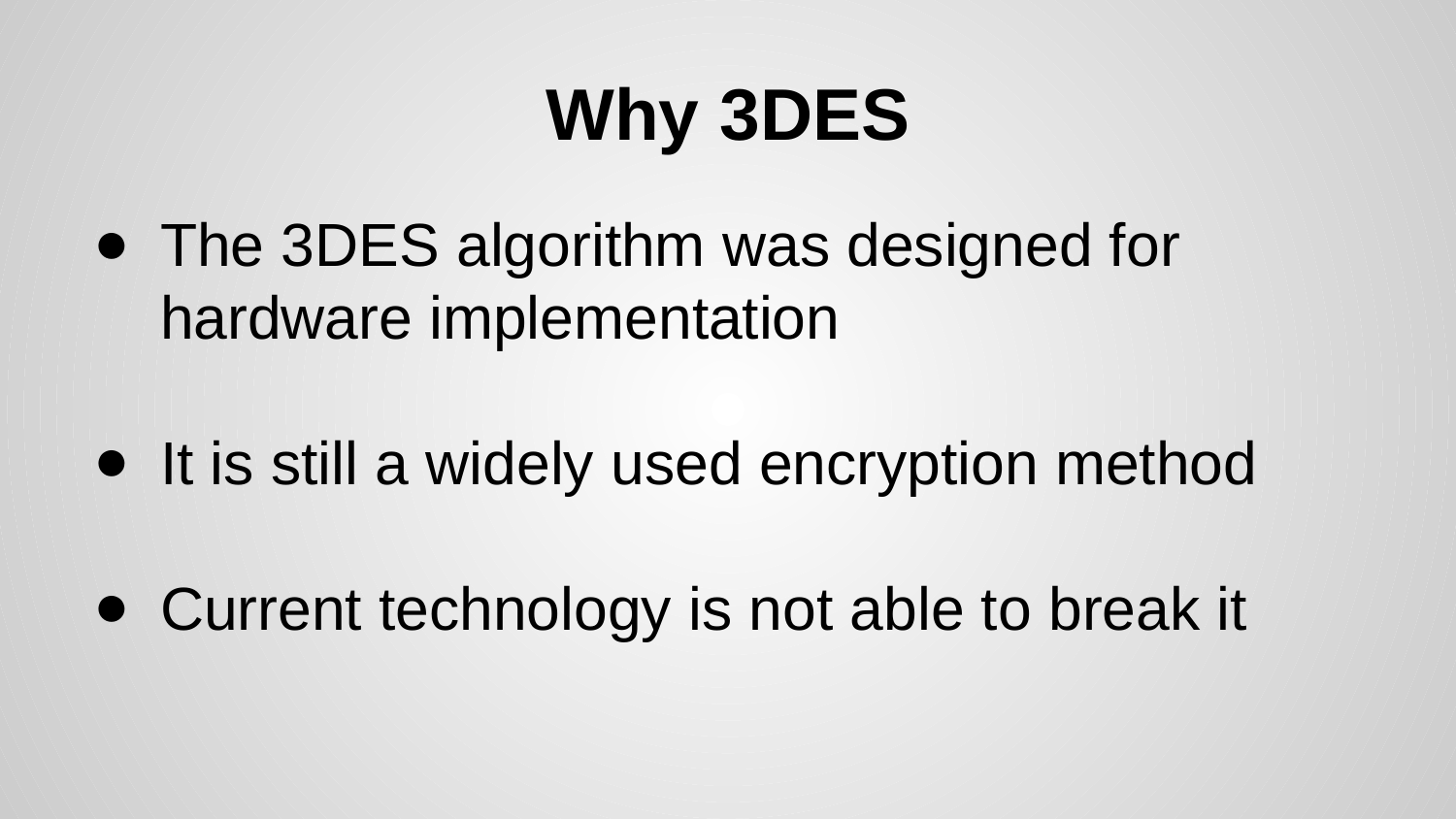

# Why 3DES
The 3DES algorithm was designed for hardware implementation

It is still a widely used encryption method

Current technology is not able to break it